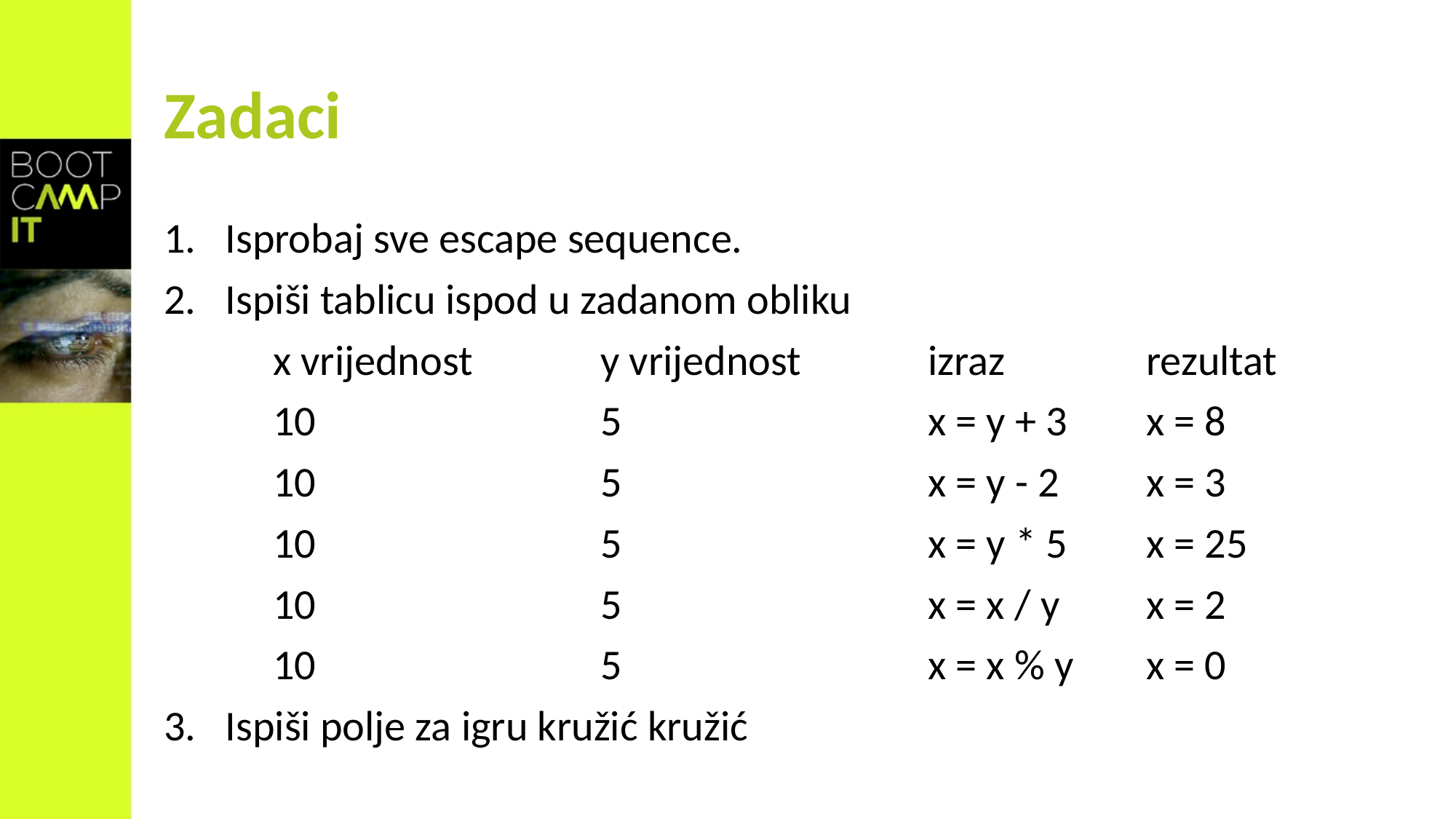

# Zadaci
Isprobaj sve escape sequence.
Ispiši tablicu ispod u zadanom obliku
	x vrijednost 		y vrijednost 		izraz 		rezultat
	10 			5 			x = y + 3 	x = 8
	10 			5 			x = y - 2	x = 3
	10 			5 			x = y * 5 	x = 25
	10			5 			x = x / y 	x = 2
	10 			5 			x = x % y 	x = 0
Ispiši polje za igru kružić kružić